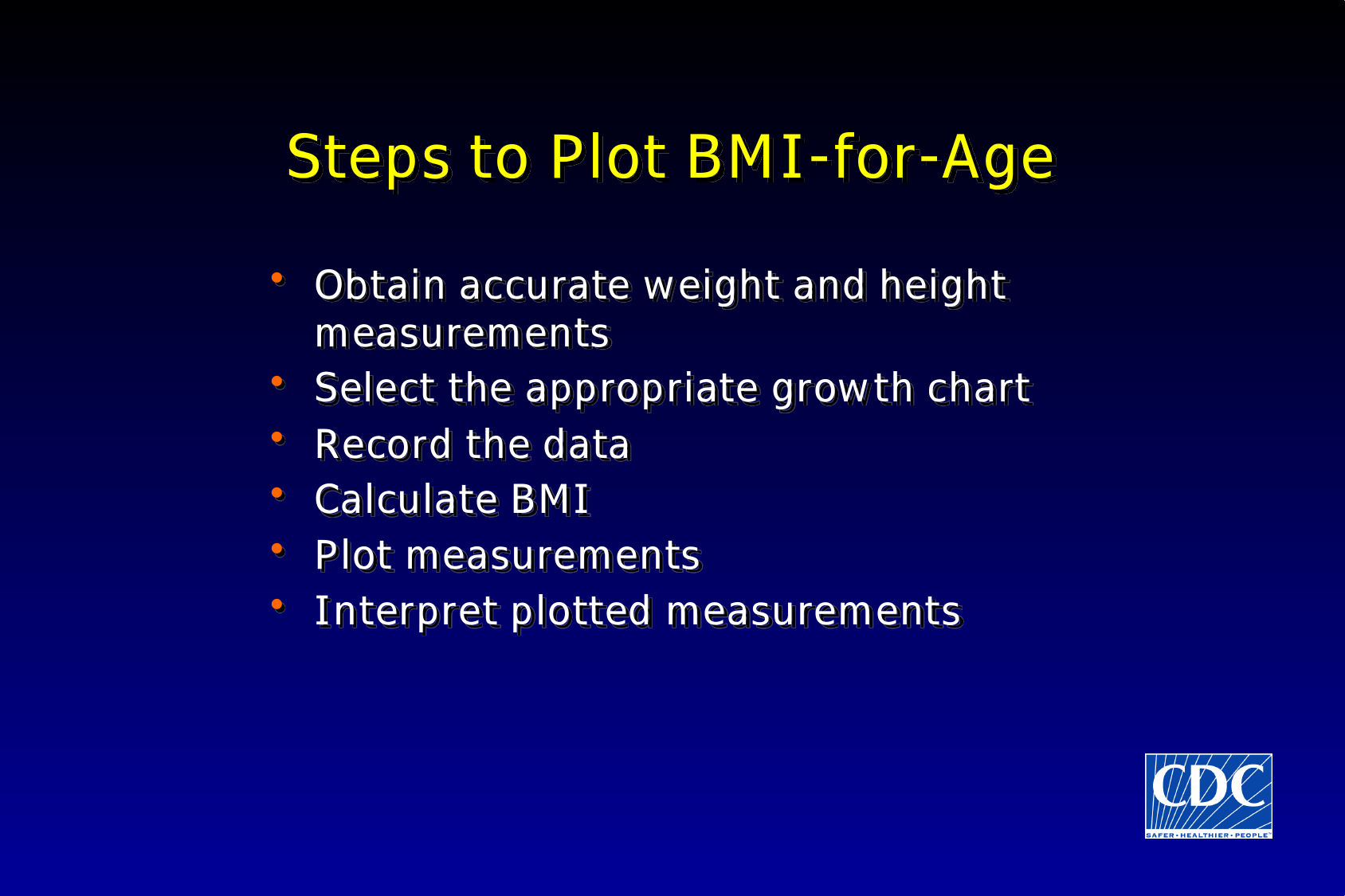

# Steps to Plot BMI-for-Age
Obtain accurate weight and height measurements
Select the appropriate growth chart
Record the data
Calculate BMI
Plot measurements
Interpret plotted measurements